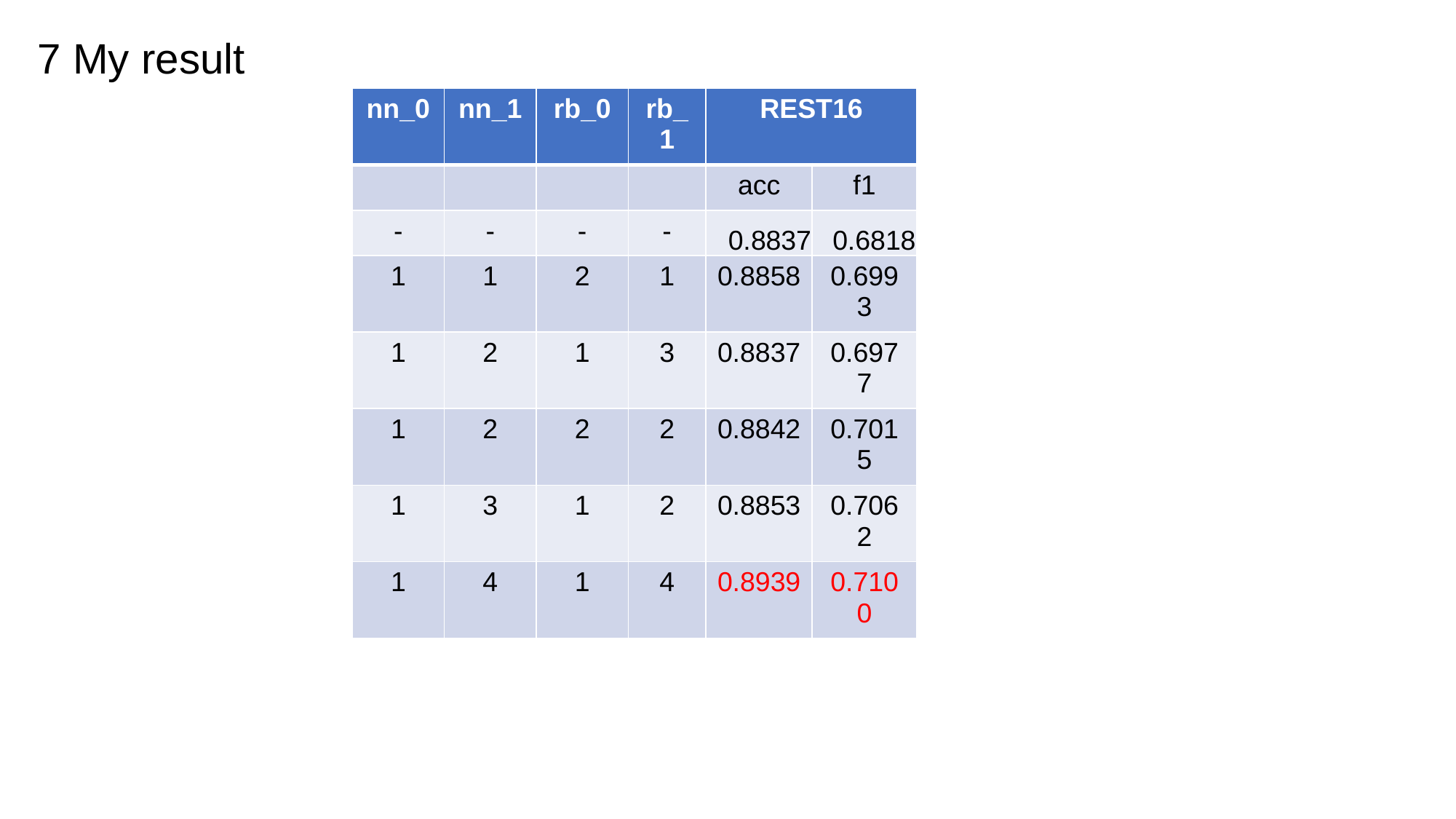

7 My result
| nn\_0 | nn\_1 | rb\_0 | rb\_1 | REST16 |  |
| --- | --- | --- | --- | --- | --- |
|  |  |  |  | acc | f1 |
| - | - | - | - | 0.8837 | 0.6818 |
| 1 | 1 | 2 | 1 | 0.8858 | 0.6993 |
| 1 | 2 | 1 | 3 | 0.8837 | 0.6977 |
| 1 | 2 | 2 | 2 | 0.8842 | 0.7015 |
| 1 | 3 | 1 | 2 | 0.8853 | 0.7062 |
| 1 | 4 | 1 | 4 | 0.8939 | 0.7100 |